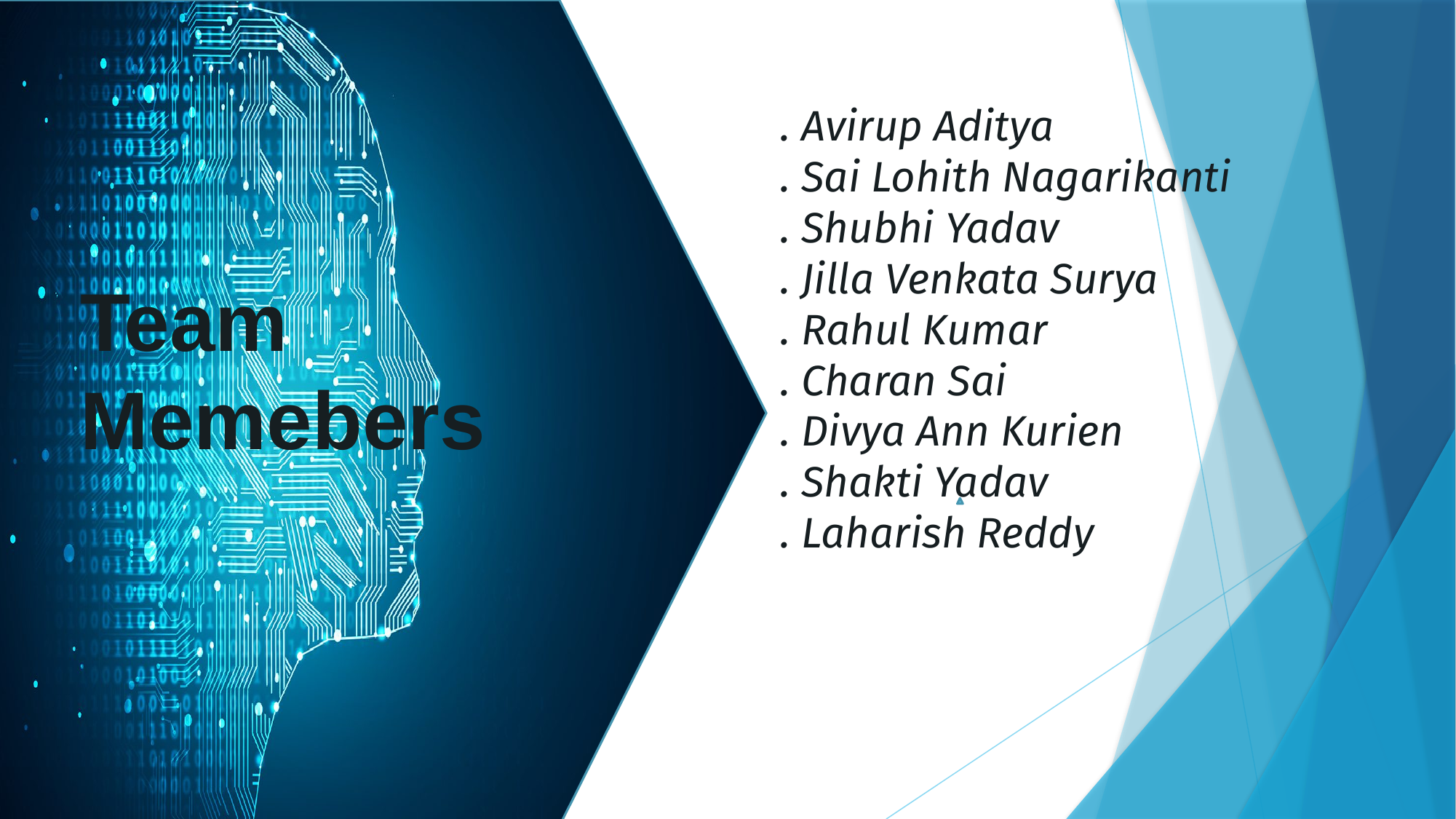

# . Avirup Aditya . Sai Lohith Nagarikanti . Shubhi Yadav . Jilla Venkata Surya . Rahul Kumar . Charan Sai . Divya Ann Kurien . Shakti Yadav . Laharish Reddy
Team Memebers